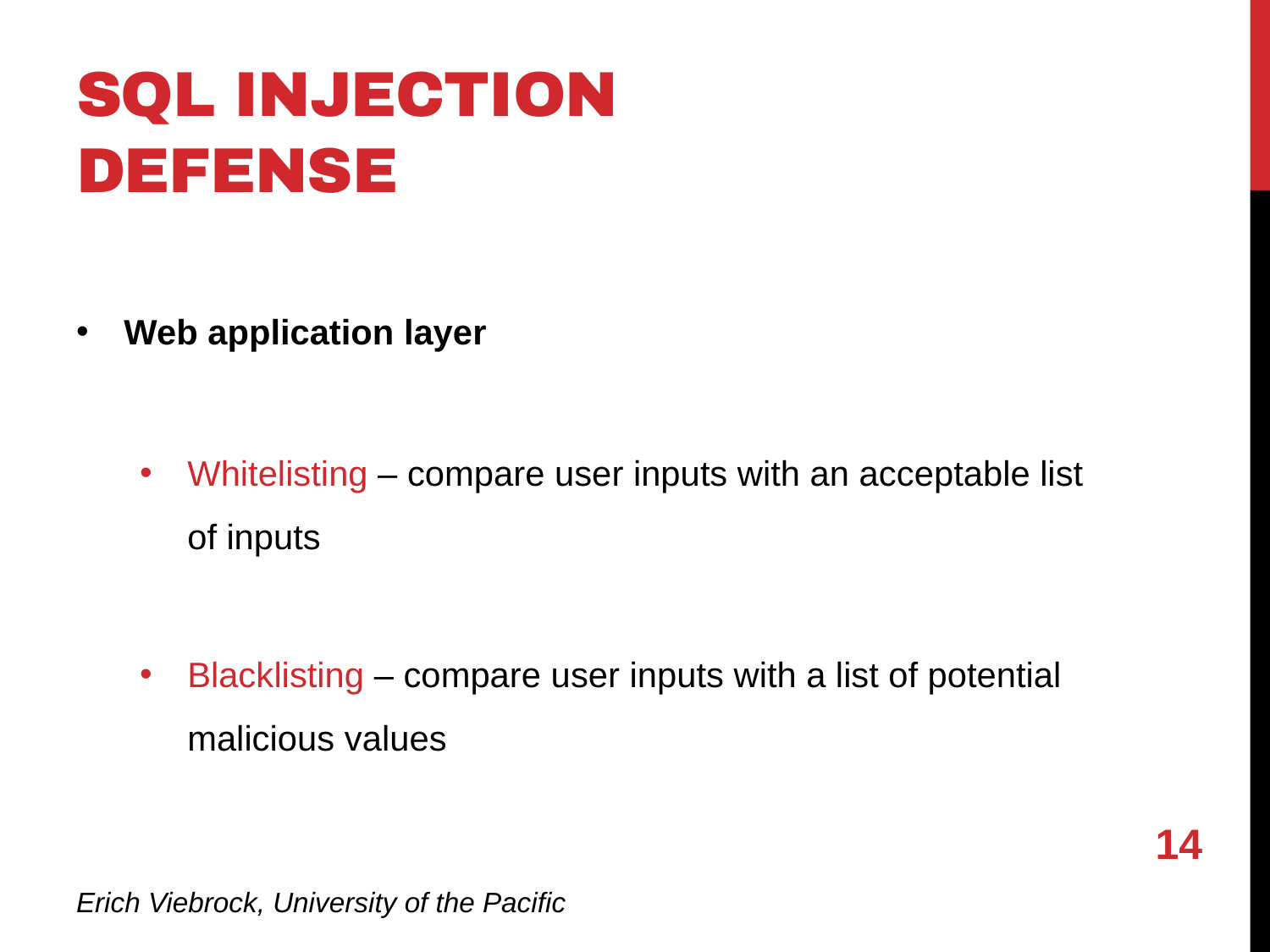

# Sql injection defense

Web application layer

Whitelisting – compare user inputs with an acceptable list of inputs

Blacklisting – compare user inputs with a list of potential malicious values
14
Erich Viebrock, University of the Pacific